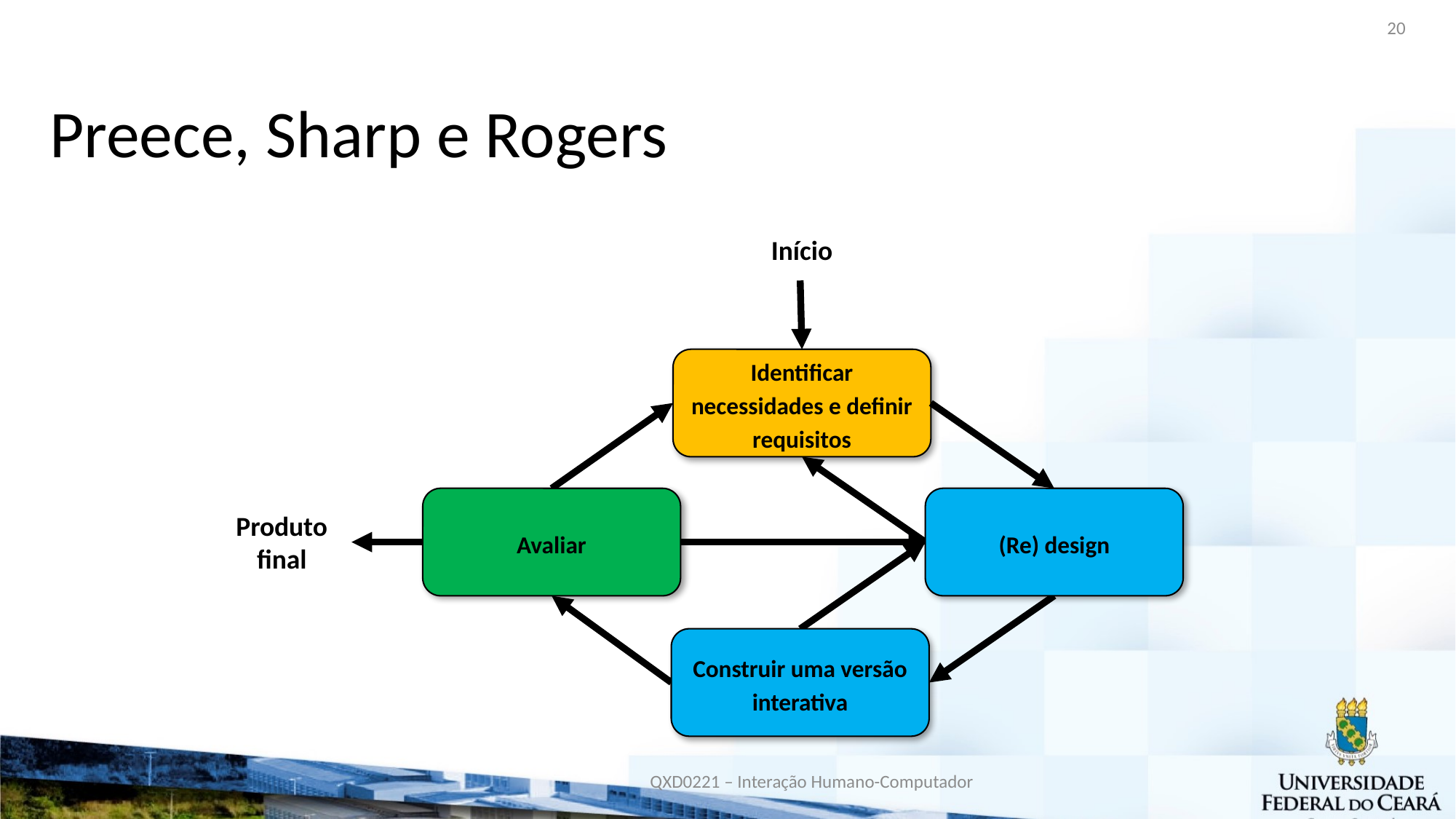

20
# Preece, Sharp e Rogers

Início
Identificar necessidades e definir requisitos
Avaliar
(Re) design
Produto final
Construir uma versão interativa
QXD0221 – Interação Humano-Computador